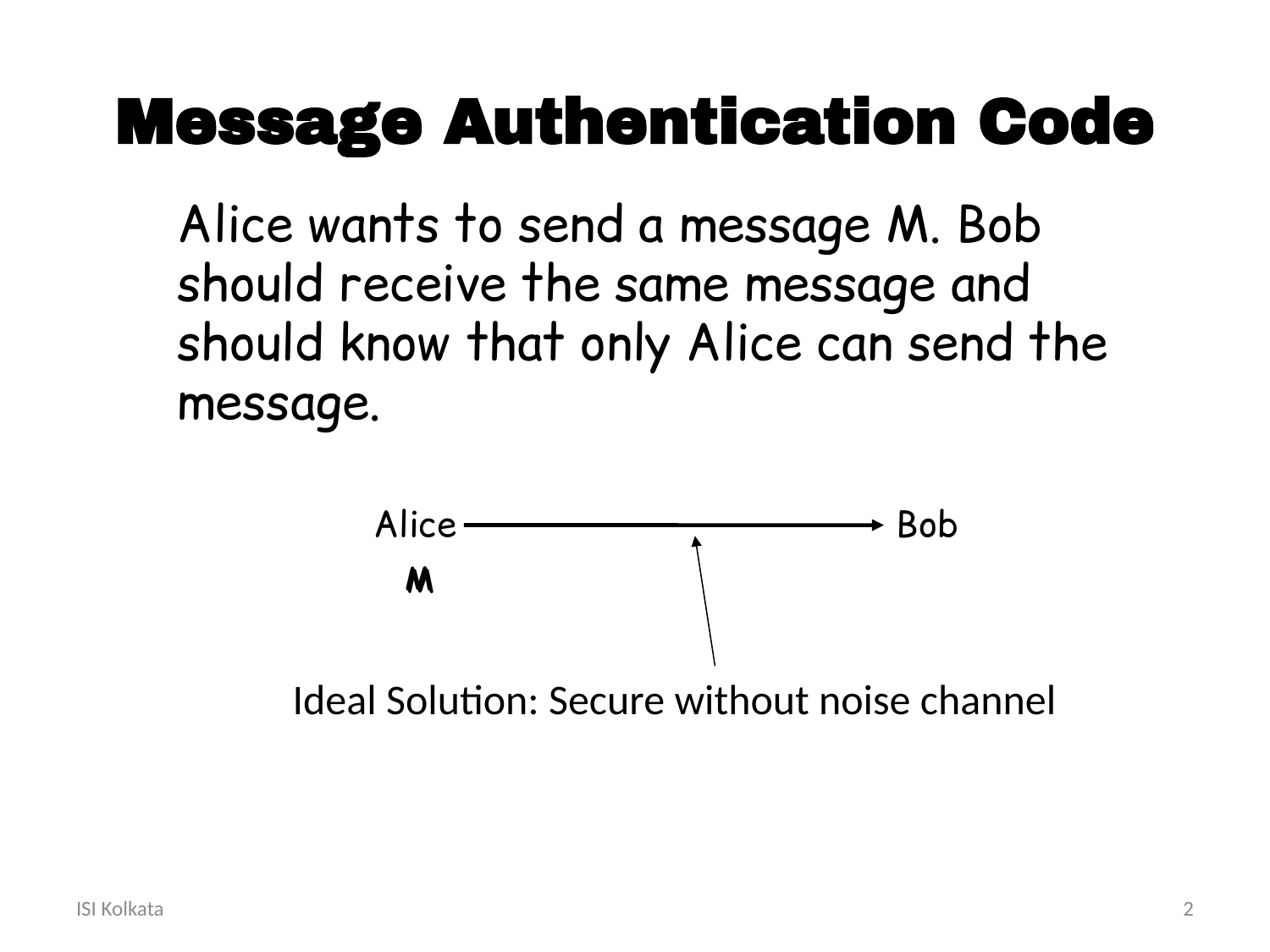

Message Authentication Code
Alice wants to send a message M. Bob
should receive the same message and
should know that only Alice can send the message.
Alice
Bob

M
M
Ideal Solution: Secure without noise channel
ISI Kolkata
2